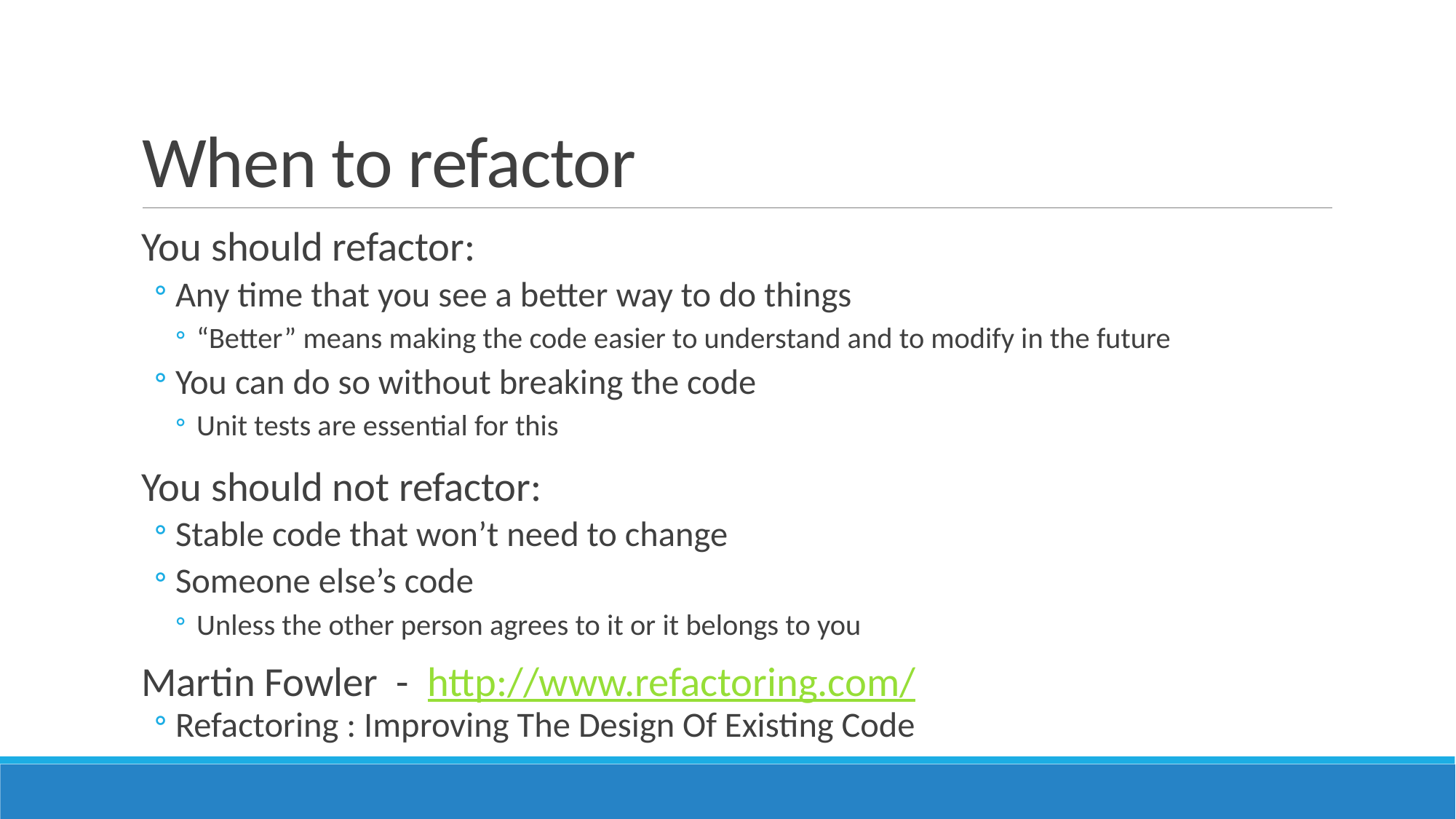

# When to refactor
You should refactor:
Any time that you see a better way to do things
“Better” means making the code easier to understand and to modify in the future
You can do so without breaking the code
Unit tests are essential for this
You should not refactor:
Stable code that won’t need to change
Someone else’s code
Unless the other person agrees to it or it belongs to you
Martin Fowler  -  http://www.refactoring.com/
Refactoring : Improving The Design Of Existing Code